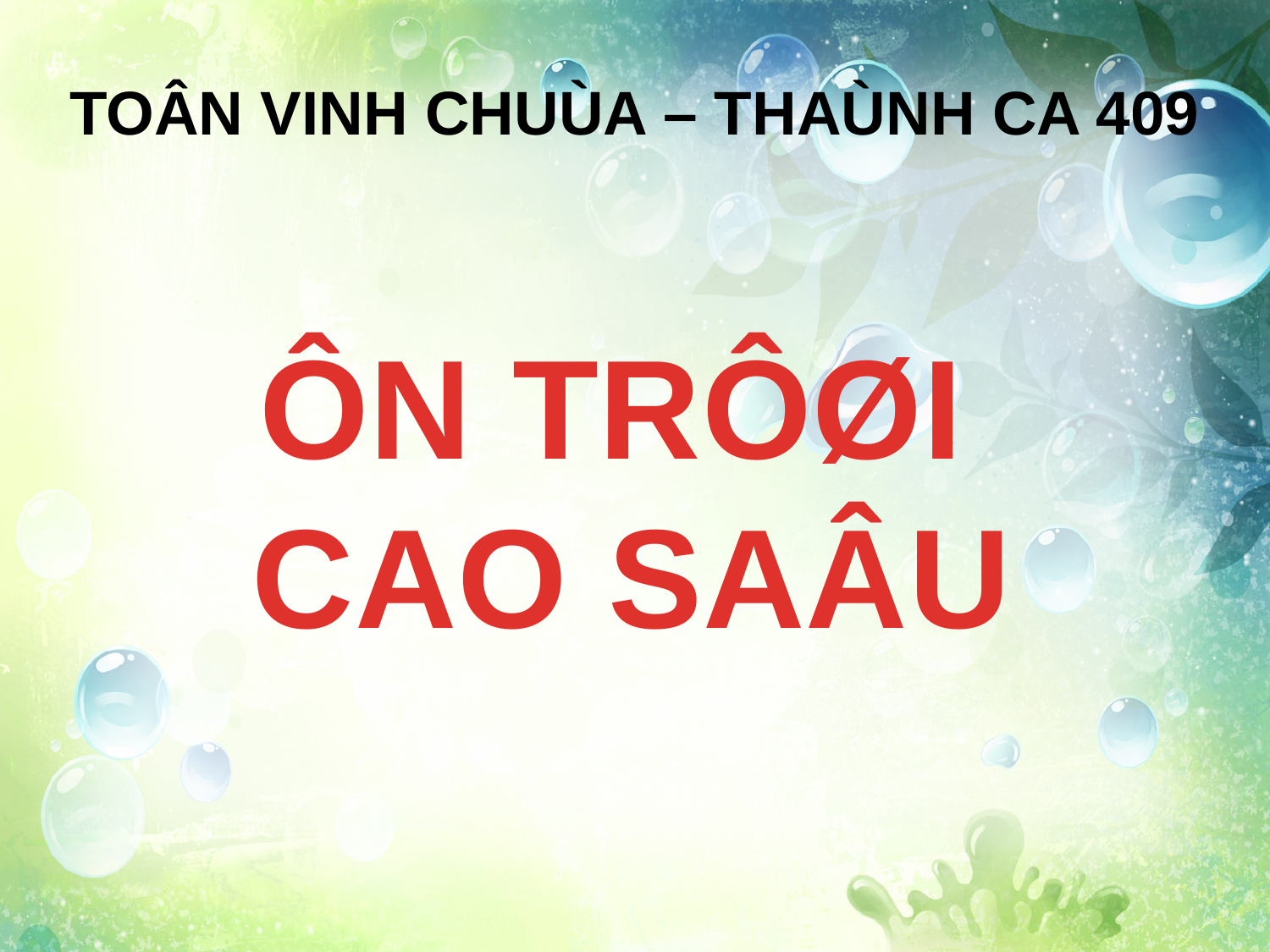

TOÂN VINH CHUÙA – THAÙNH CA 409
ÔN TRÔØI
CAO SAÂU